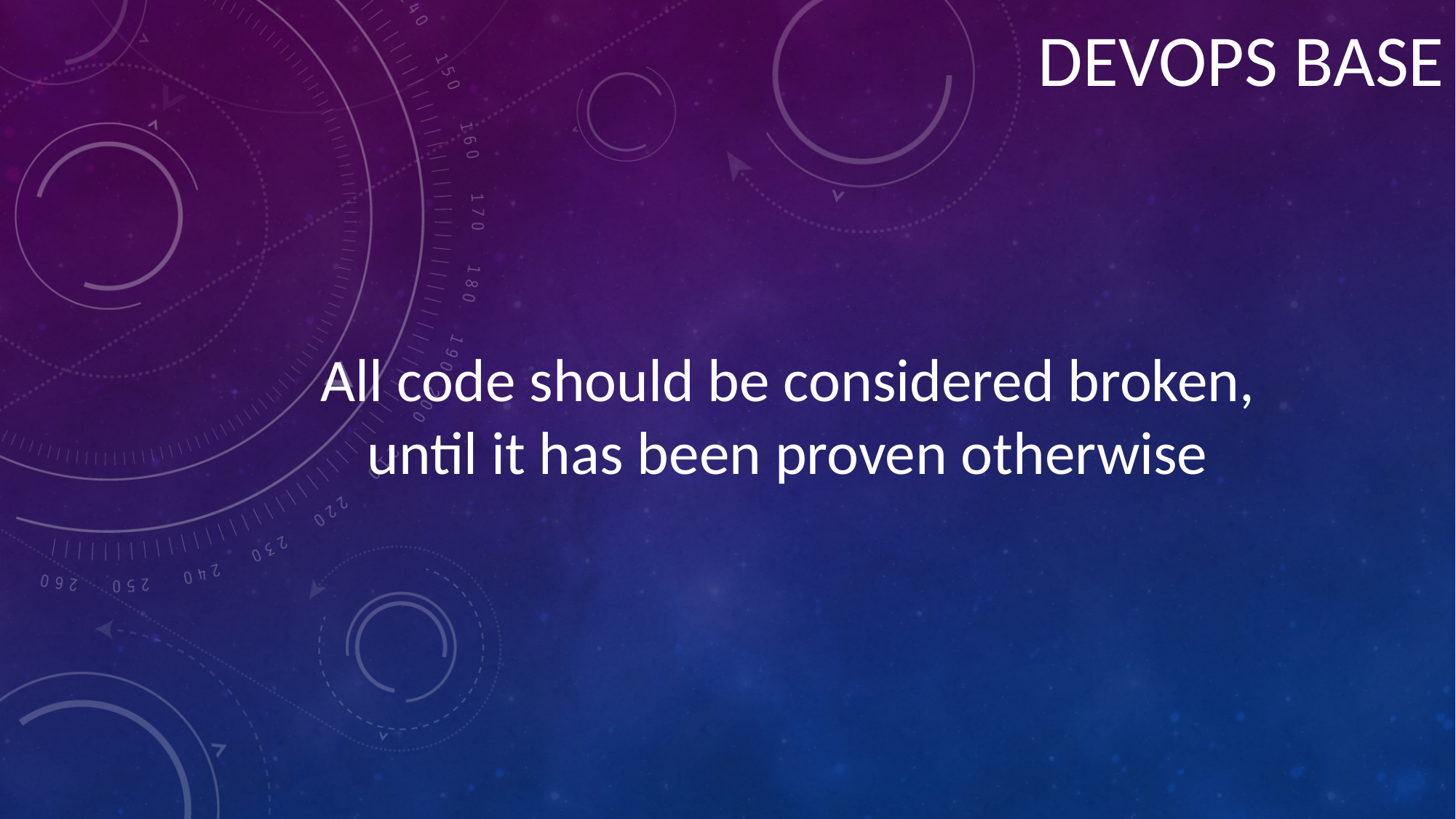

# Devops BASE
All code should be considered broken, until it has been proven otherwise